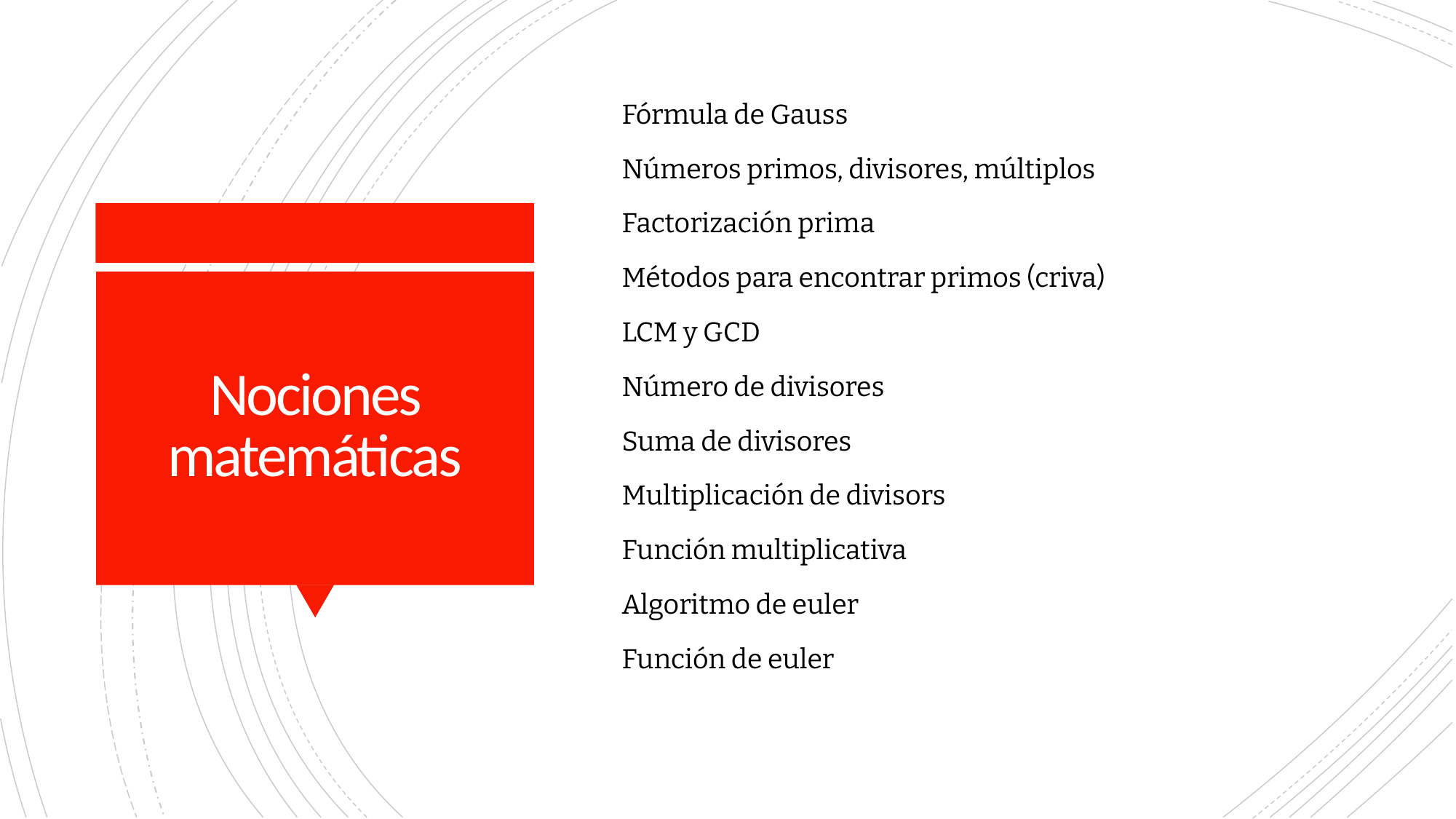

Fórmula de Gauss
Números primos, divisores, múltiplos
Factorización prima
Métodos para encontrar primos (criva)
LCM y GCD
Número de divisores
Suma de divisores
Multiplicación de divisors
Función multiplicativa
Algoritmo de euler
Función de euler

# Nociones matemáticas